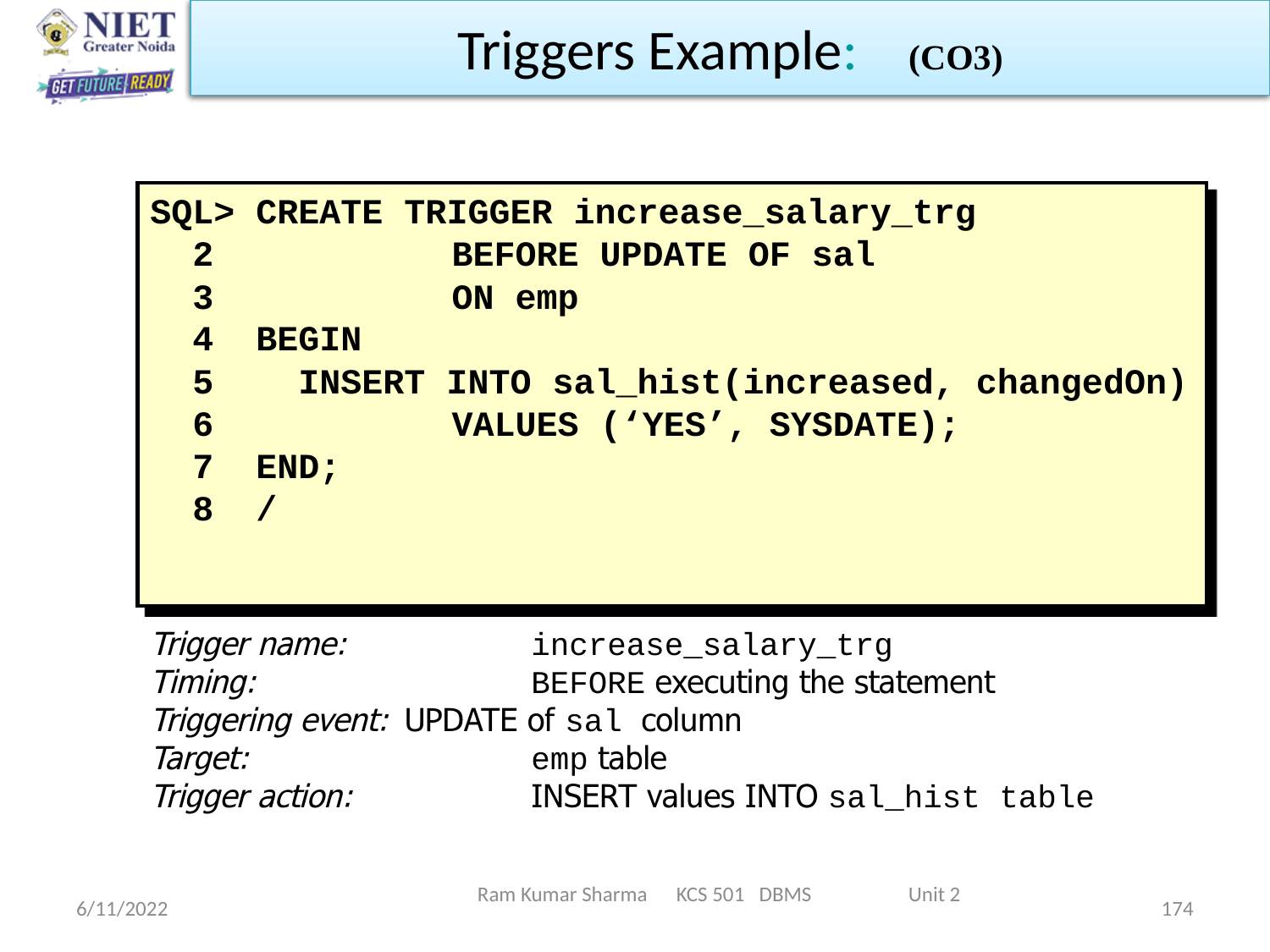

Triggers Example:    (CO3)
SQL> CREATE TRIGGER increase_salary_trg
  2  		BEFORE UPDATE OF sal
  3  		ON emp
  4  BEGIN
  5    INSERT INTO sal_hist(increased, changedOn)
  6  	      VALUES (‘YES’, SYSDATE);
  7  END;
  8  /
Trigger name:		increase_salary_trg
Timing:			BEFORE executing the statement
Triggering event:	UPDATE of sal column
Target:			emp table
Trigger action:		INSERT values INTO sal_hist table
Ram Kumar Sharma      KCS 501   DBMS                    Unit 2
6/11/2022
174